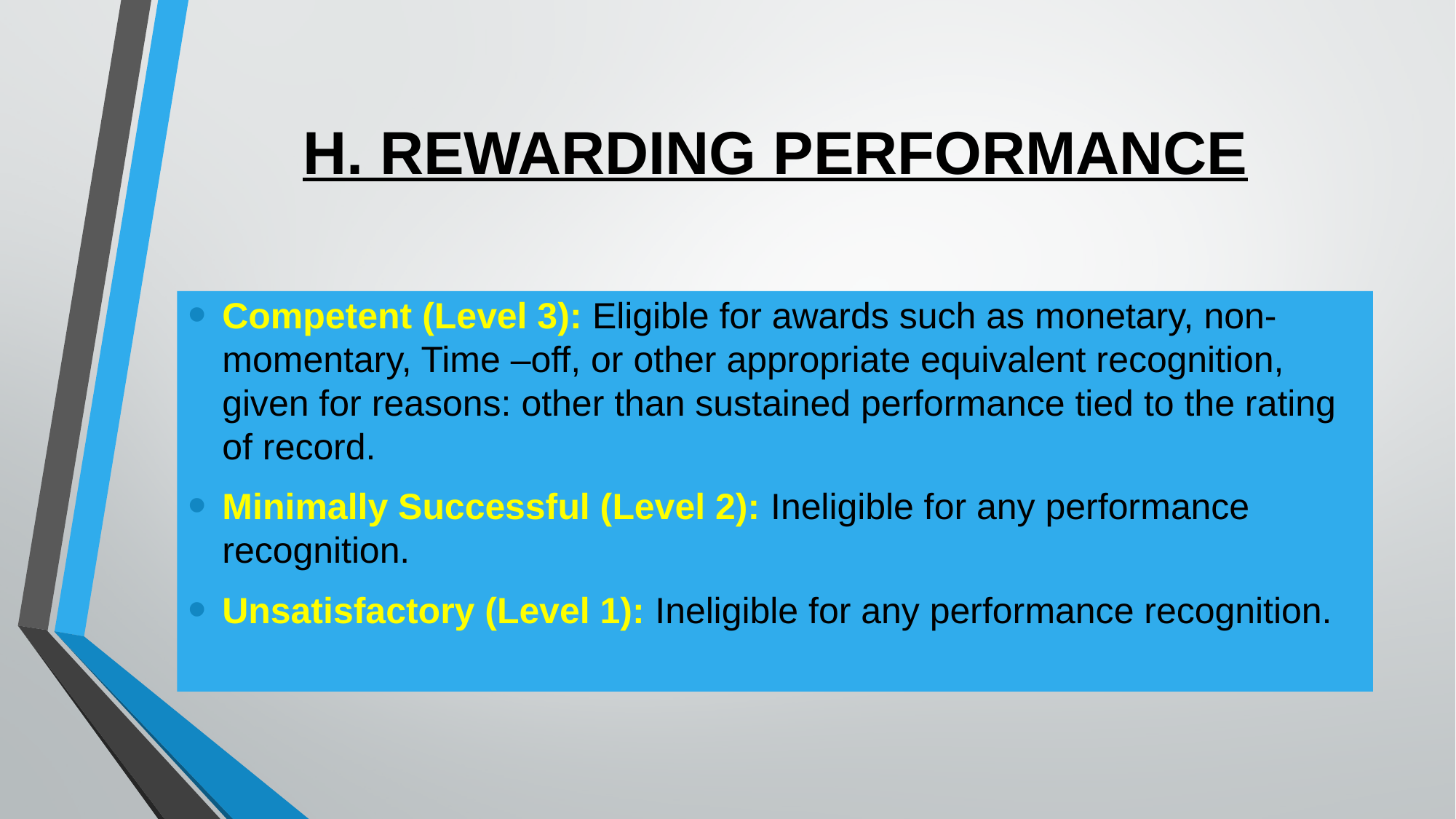

# H. REWARDING PERFORMANCE
Competent (Level 3): Eligible for awards such as monetary, non- momentary, Time –off, or other appropriate equivalent recognition, given for reasons: other than sustained performance tied to the rating of record.
Minimally Successful (Level 2): Ineligible for any performance recognition.
Unsatisfactory (Level 1): Ineligible for any performance recognition.